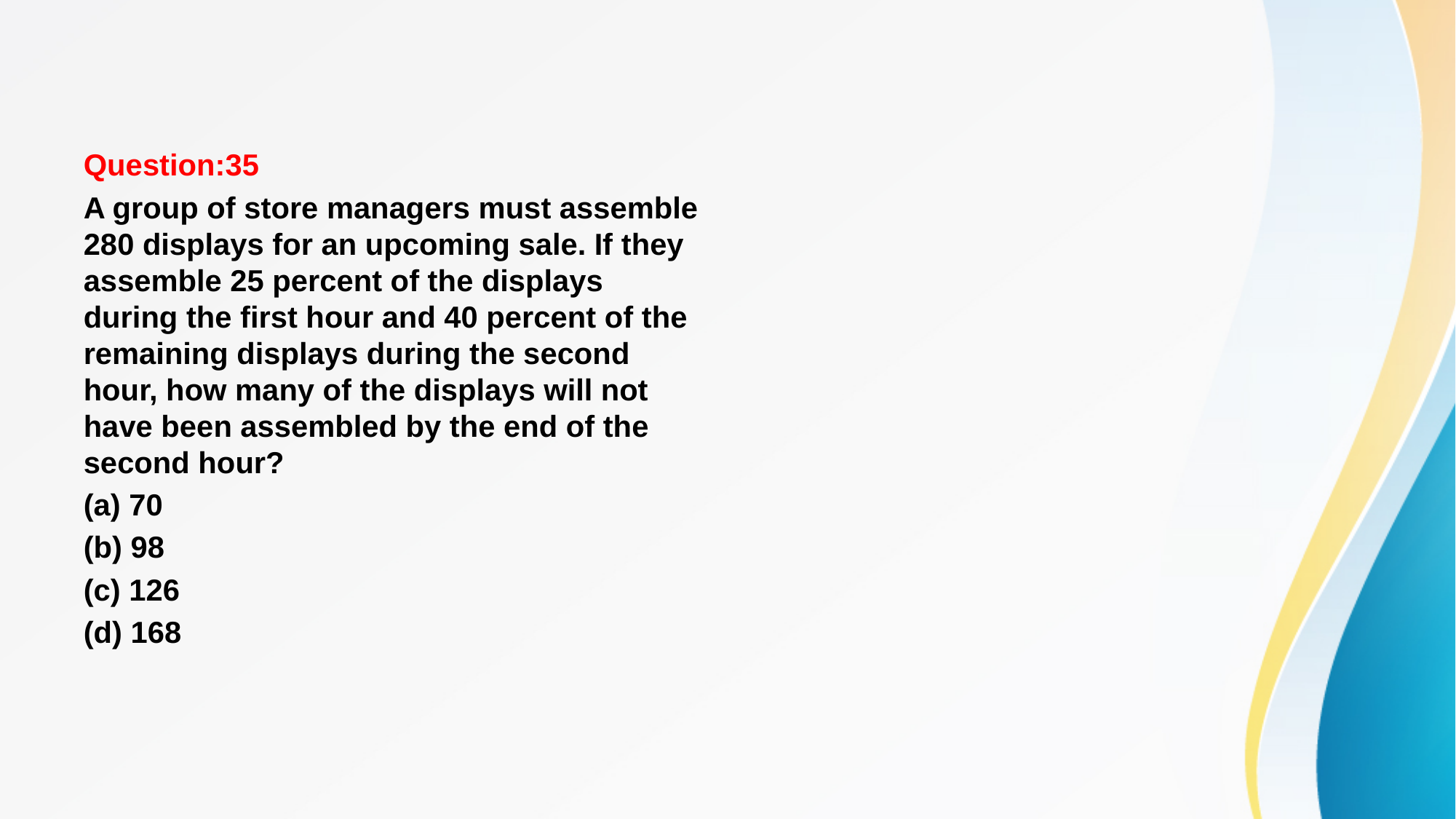

#
Question:35
A group of store managers must assemble 280 displays for an upcoming sale. If they assemble 25 percent of the displays during the first hour and 40 percent of the remaining displays during the second hour, how many of the displays will not have been assembled by the end of the second hour?
(a) 70
(b) 98
(c) 126
(d) 168